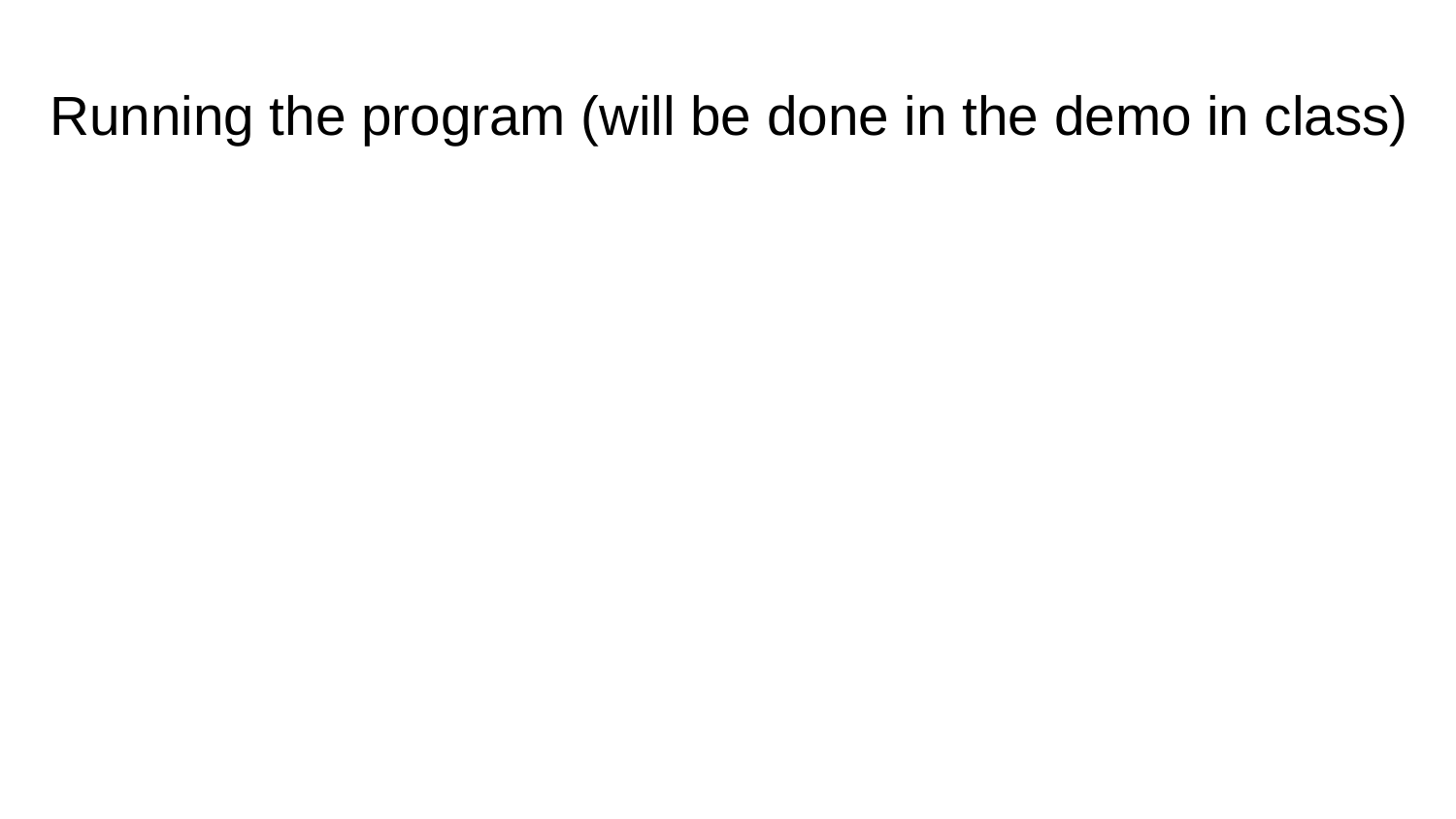

# Running the program (will be done in the demo in class)